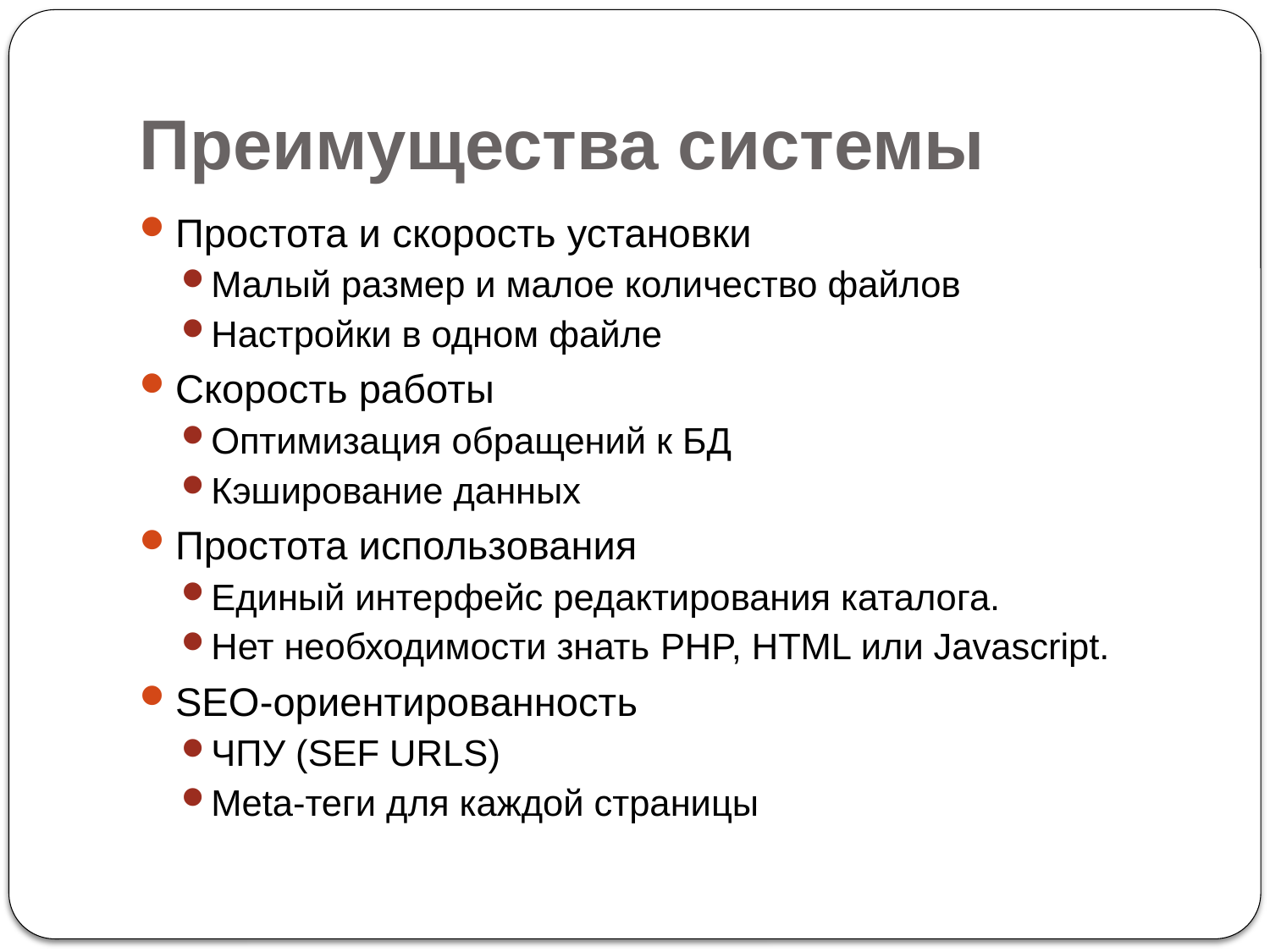

# Преимущества системы
Простота и скорость установки
Малый размер и малое количество файлов
Настройки в одном файле
Скорость работы
Оптимизация обращений к БД
Кэширование данных
Простота использования
Единый интерфейс редактирования каталога.
Нет необходимости знать PHP, HTML или Javascript.
SEO-ориентированность
ЧПУ (SEF URLS)
Meta-теги для каждой страницы